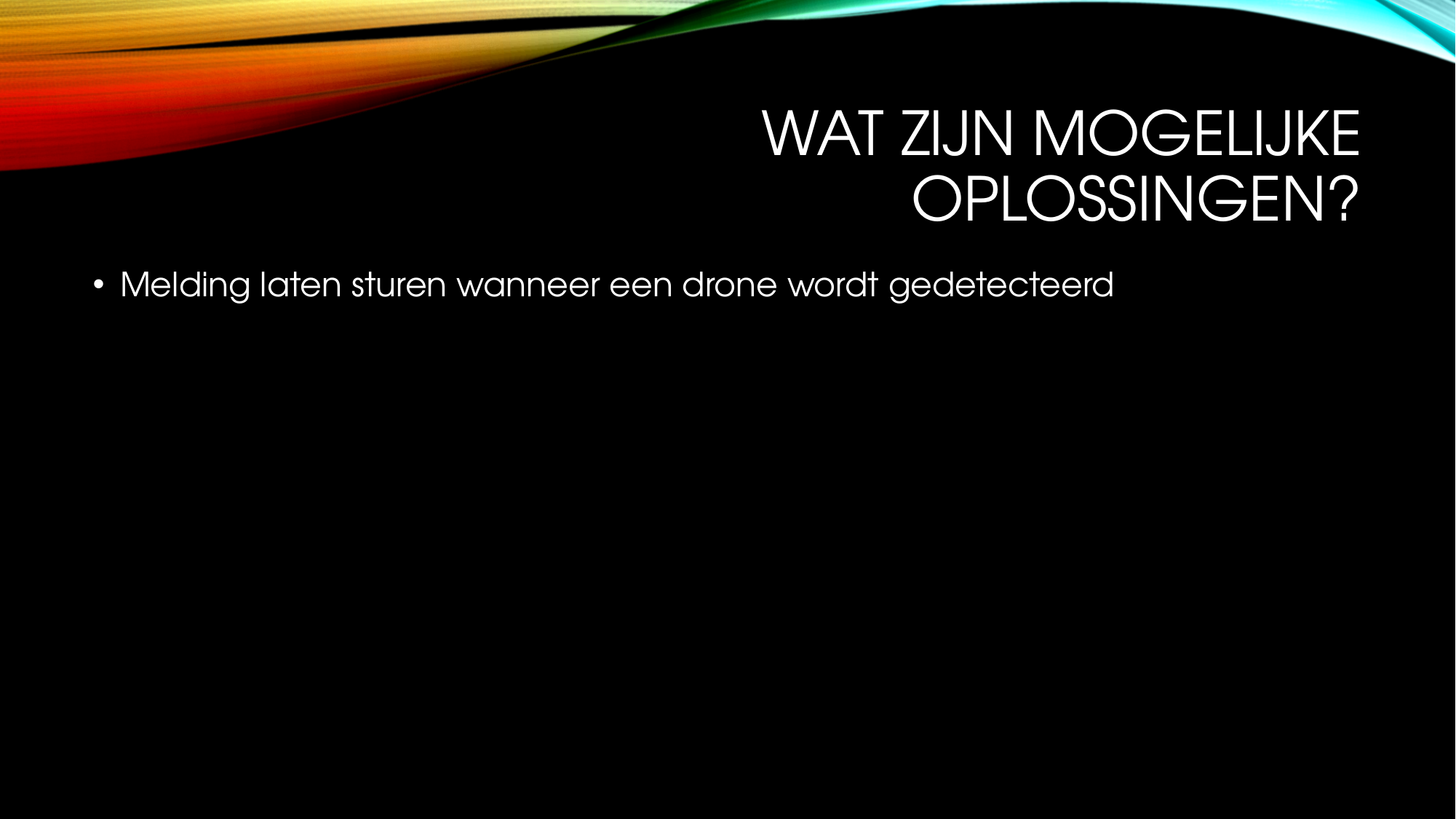

# Wat zijn mogelijke oplossingen?
Melding laten sturen wanneer een drone wordt gedetecteerd